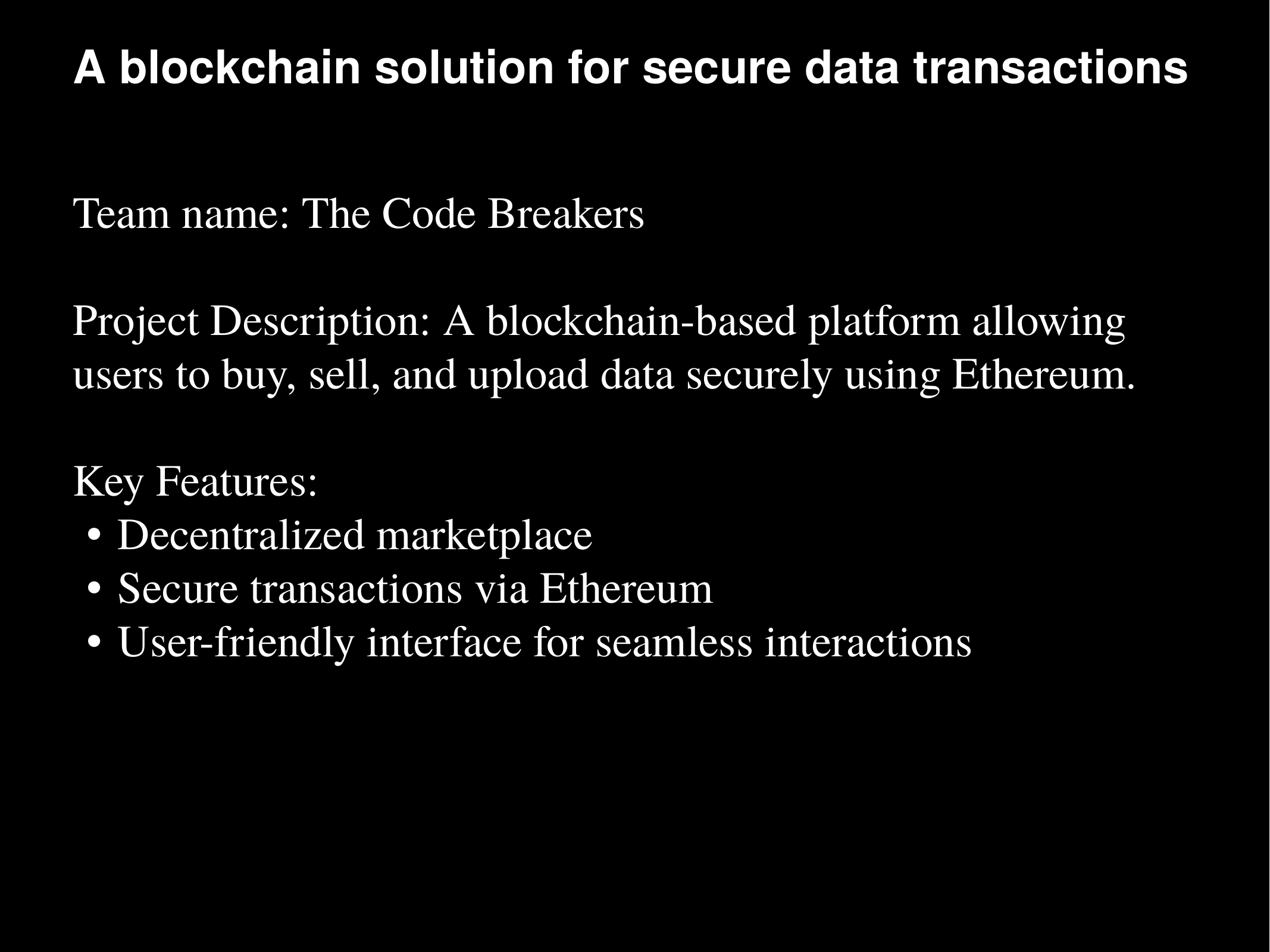

# A blockchain solution for secure data transactions
Team name: The Code Breakers

Project Description: A blockchain-based platform allowing users to buy, sell, and upload data securely using Ethereum.

Key Features:
Decentralized marketplace
Secure transactions via Ethereum
User-friendly interface for seamless interactions